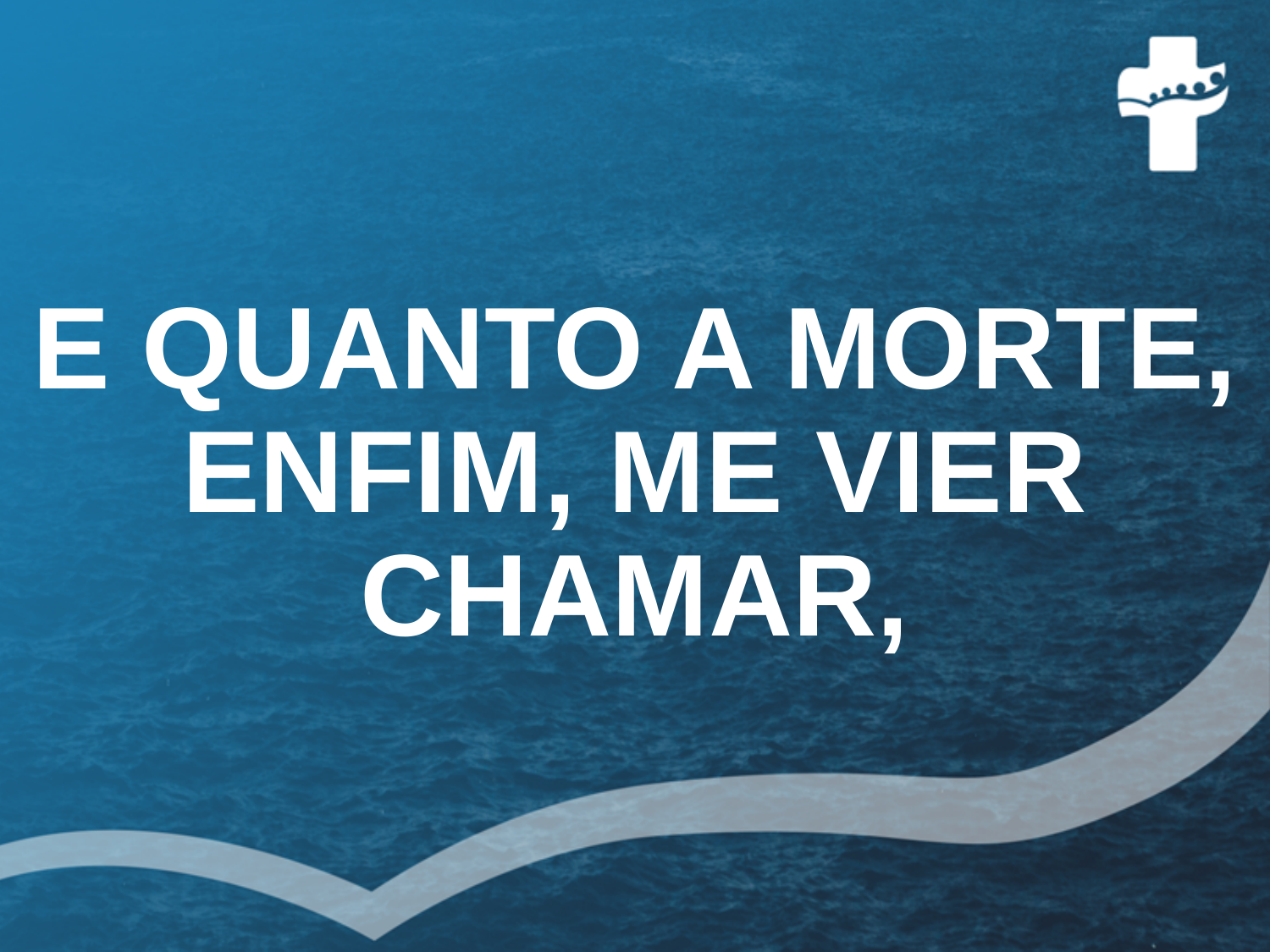

# E QUANTO A MORTE, ENFIM, ME VIER CHAMAR,